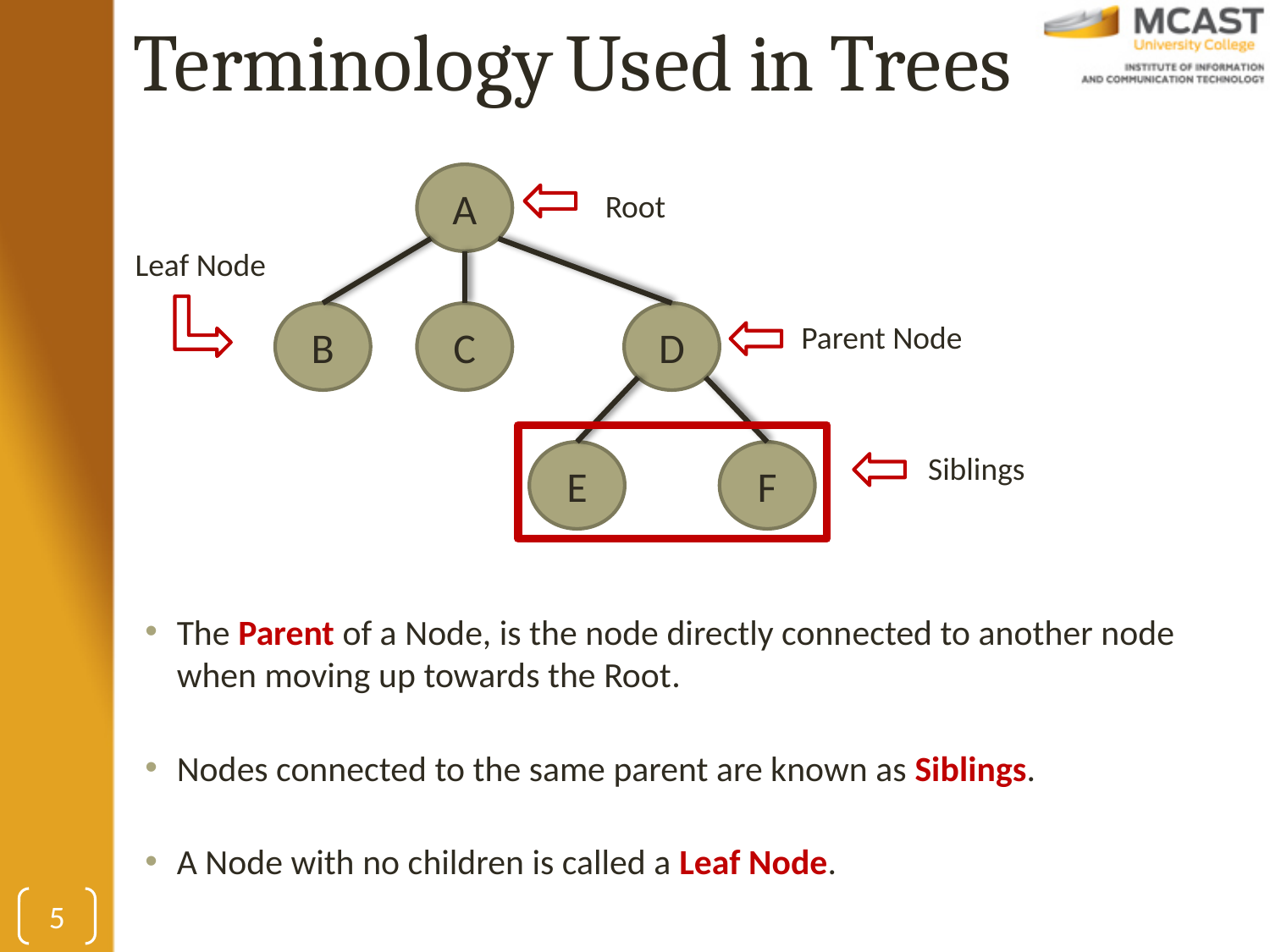

# Terminology Used in Trees
A
B
C
D
E
F
Root

Leaf Node

The Parent of a Node, is the node directly connected to another node when moving up towards the Root.

Nodes connected to the same parent are known as Siblings.

A Node with no children is called a Leaf Node.
Parent Node

Siblings

5